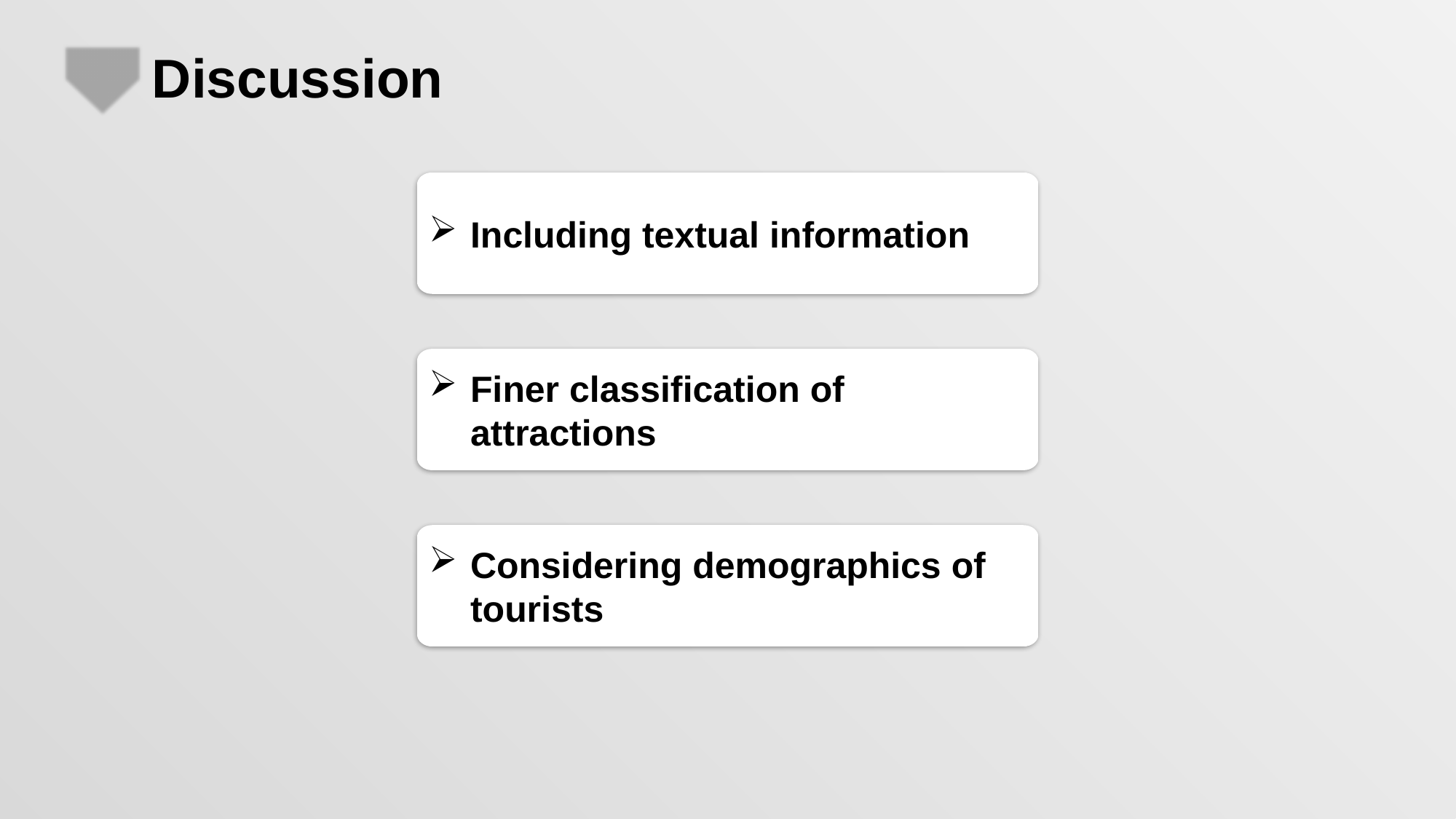

Discussion
Including textual information
Finer classification of attractions
Considering demographics of tourists